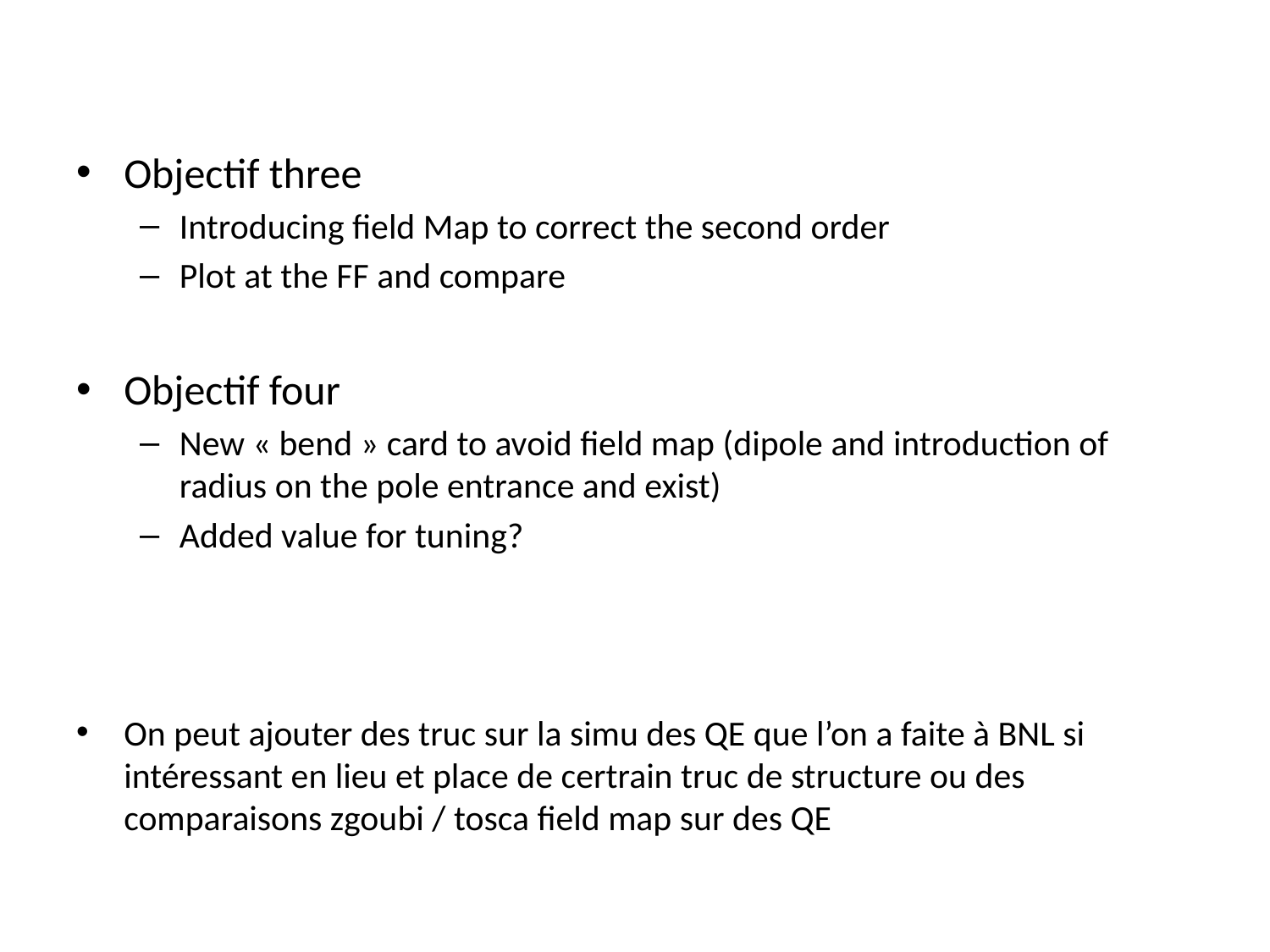

Objectif three
Introducing field Map to correct the second order
Plot at the FF and compare

Objectif four
New « bend » card to avoid field map (dipole and introduction of radius on the pole entrance and exist)
Added value for tuning?

On peut ajouter des truc sur la simu des QE que l’on a faite à BNL si intéressant en lieu et place de certrain truc de structure ou des comparaisons zgoubi / tosca field map sur des QE